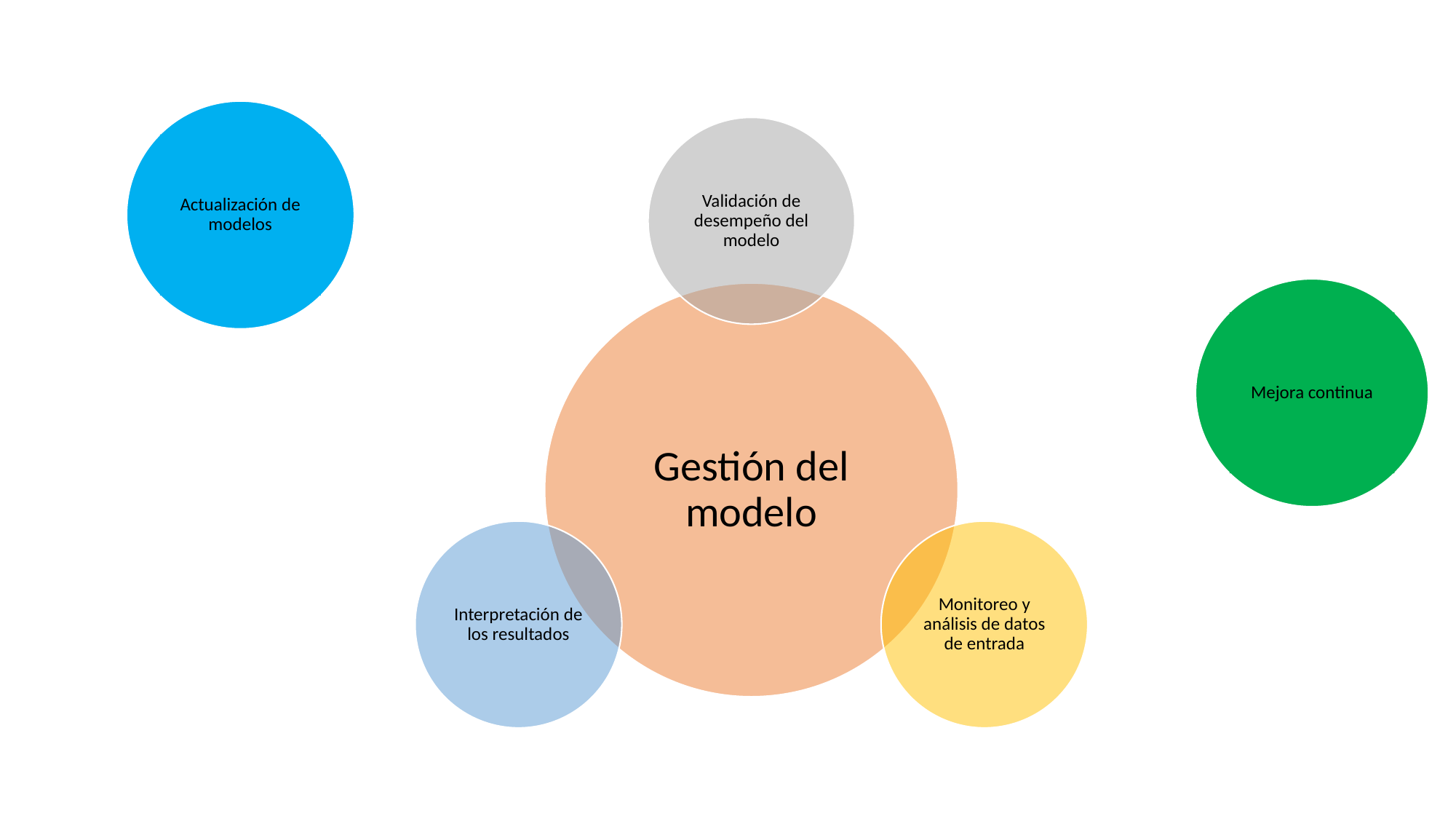

Gestión del modelo
Validación de desempeño del modelo
Monitoreo y análisis de datos de entrada
Interpretación de los resultados

Actualización de modelos

Mejora continua